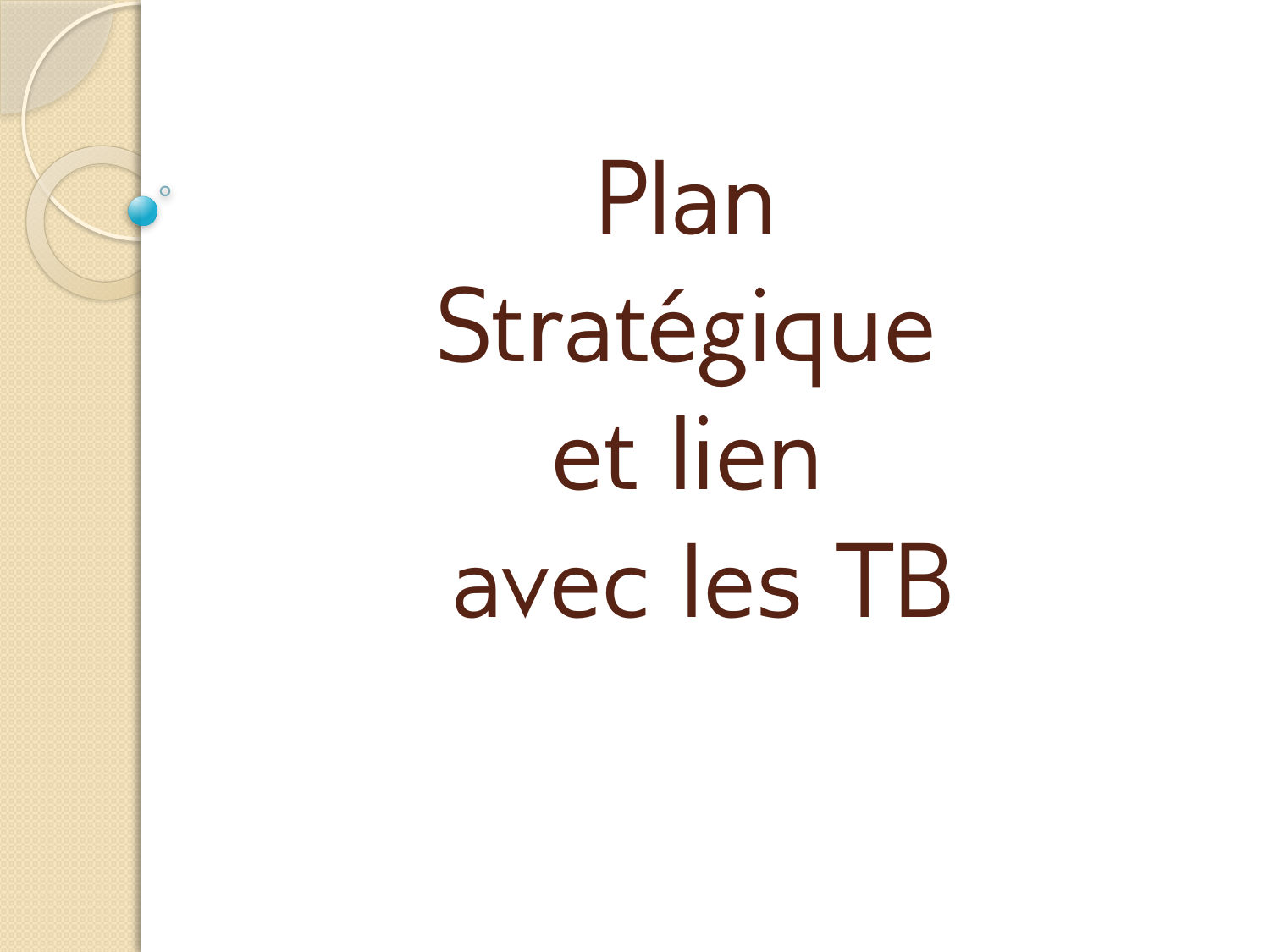

# Plan Stratégique et lien avec les TB